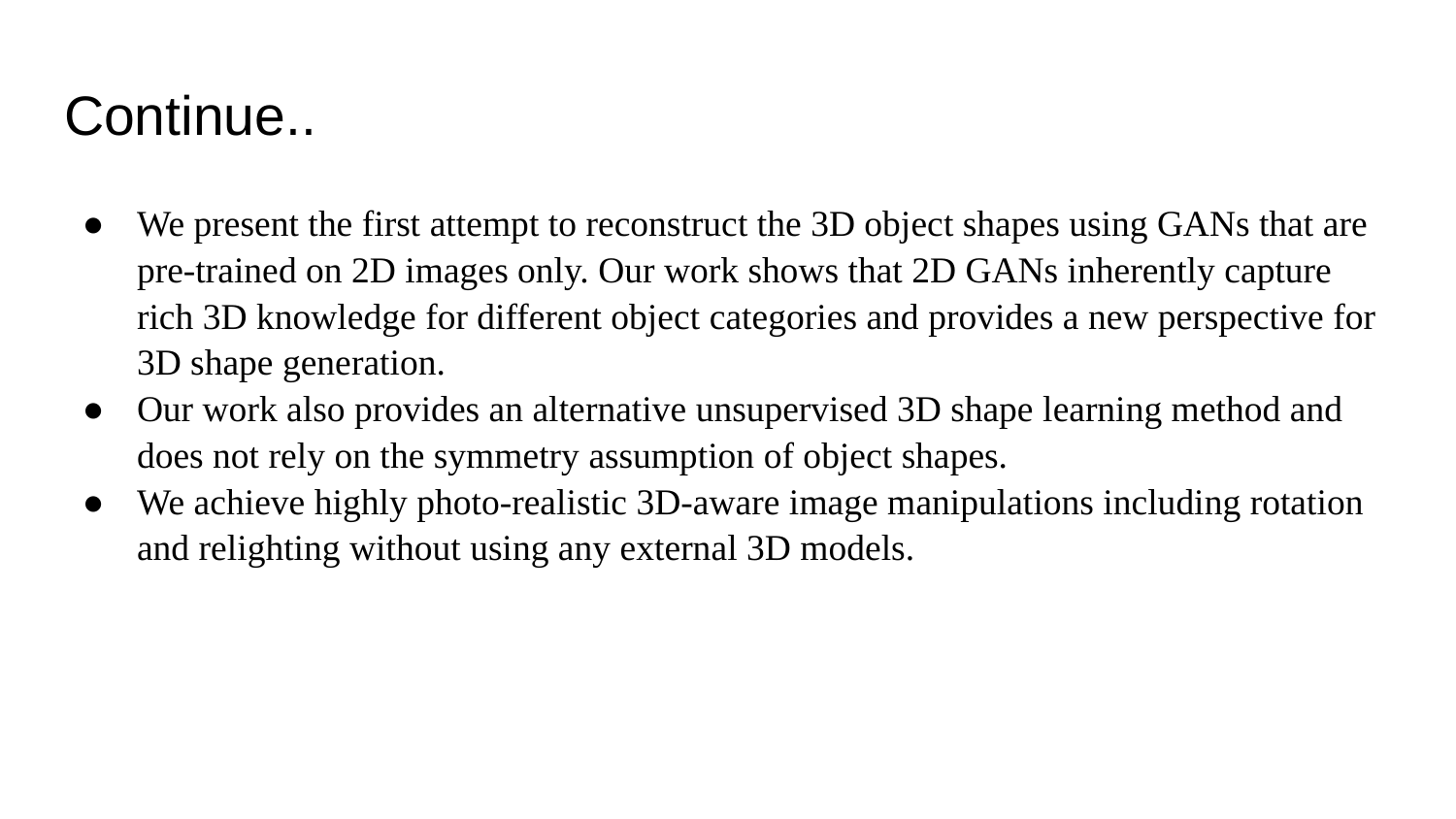

# Continue..
We present the first attempt to reconstruct the 3D object shapes using GANs that are pre-trained on 2D images only. Our work shows that 2D GANs inherently capture rich 3D knowledge for different object categories and provides a new perspective for 3D shape generation.
Our work also provides an alternative unsupervised 3D shape learning method and does not rely on the symmetry assumption of object shapes.
We achieve highly photo-realistic 3D-aware image manipulations including rotation and relighting without using any external 3D models.